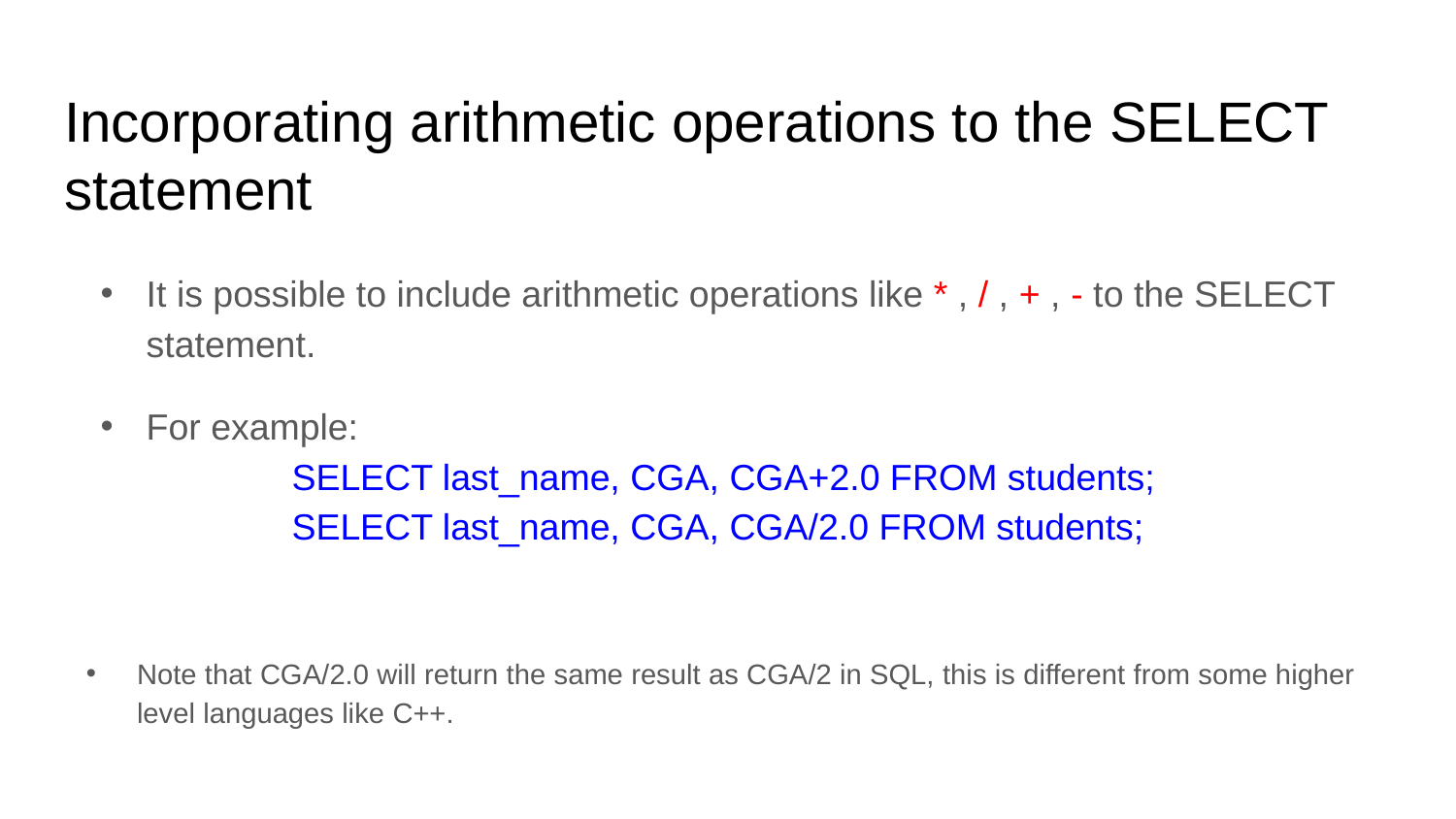

# Incorporating arithmetic operations to the SELECT statement
It is possible to include arithmetic operations like * , / , + , - to the SELECT statement.
For example:
	SELECT last_name, CGA, CGA+2.0 FROM students;
	SELECT last_name, CGA, CGA/2.0 FROM students;

Note that CGA/2.0 will return the same result as CGA/2 in SQL, this is different from some higher level languages like C++.